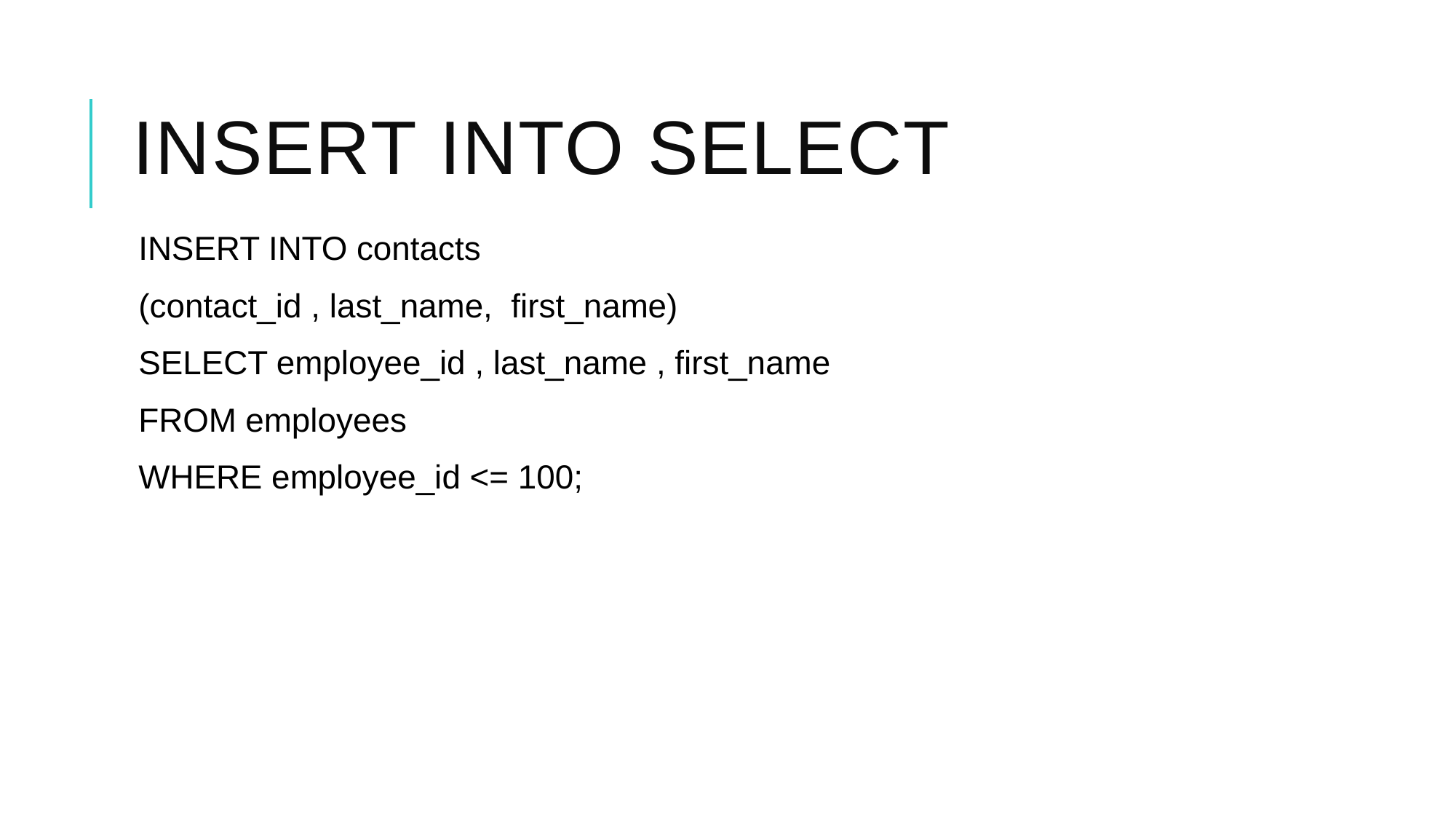

# Insert Into Select
INSERT INTO contacts
(contact_id , last_name,  first_name)
SELECT employee_id , last_name , first_name
FROM employees
WHERE employee_id <= 100;